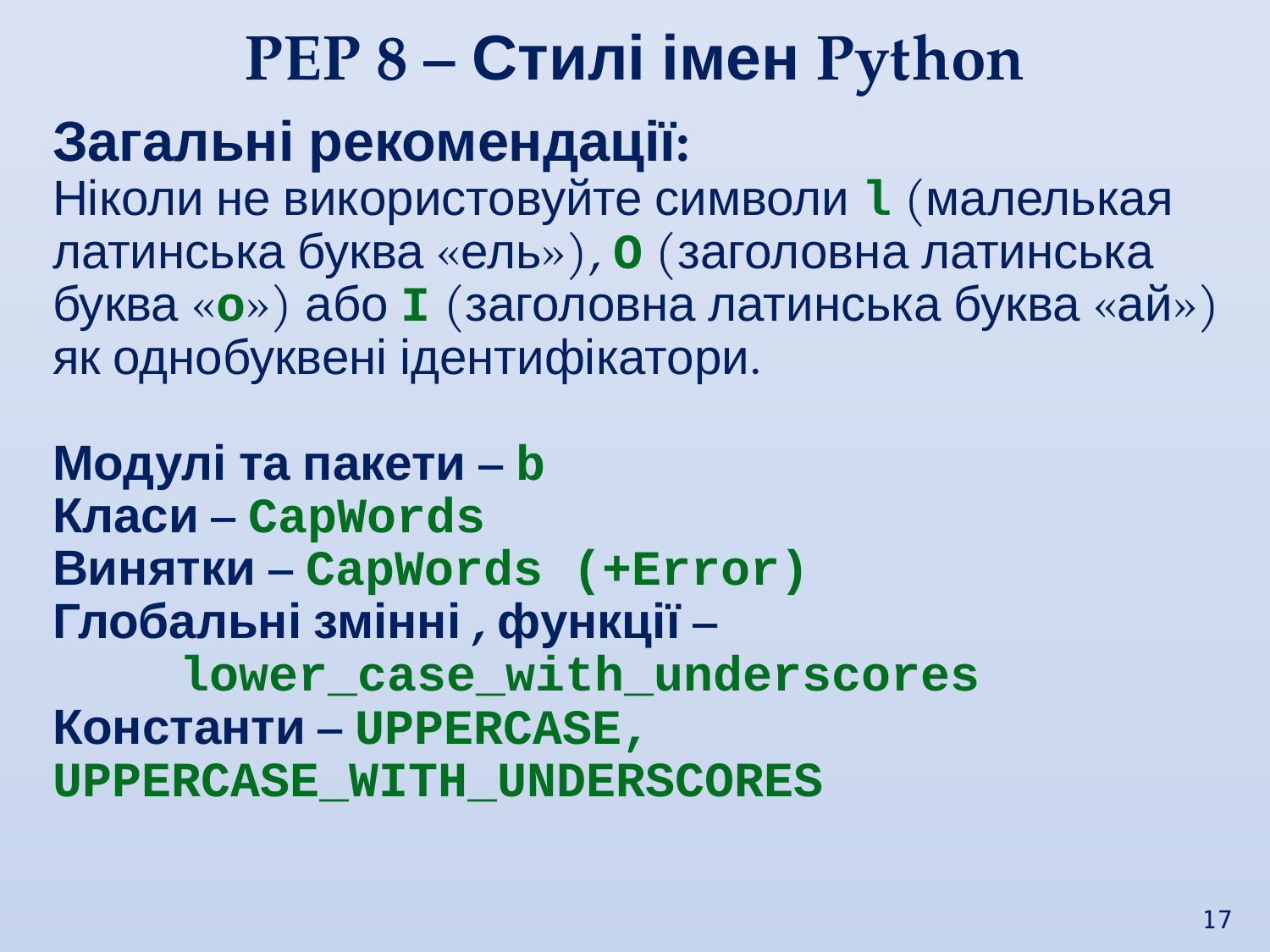

PEP 8 – Стилі імен Python
Загальні рекомендації:
Ніколи не використовуйте символи l (малелькая латинська буква «ель»), O (заголовна латинська буква «о») або I (заголовна латинська буква «ай») як однобуквені ідентифікатори.

Модулі та пакети – b
Класи – CapWords
Винятки – CapWords (+Error)
Глобальні змінні , функції – 			 		lower_case_with_underscores
Константи – UPPERCASE, UPPERCASE_WITH_UNDERSCORES
17